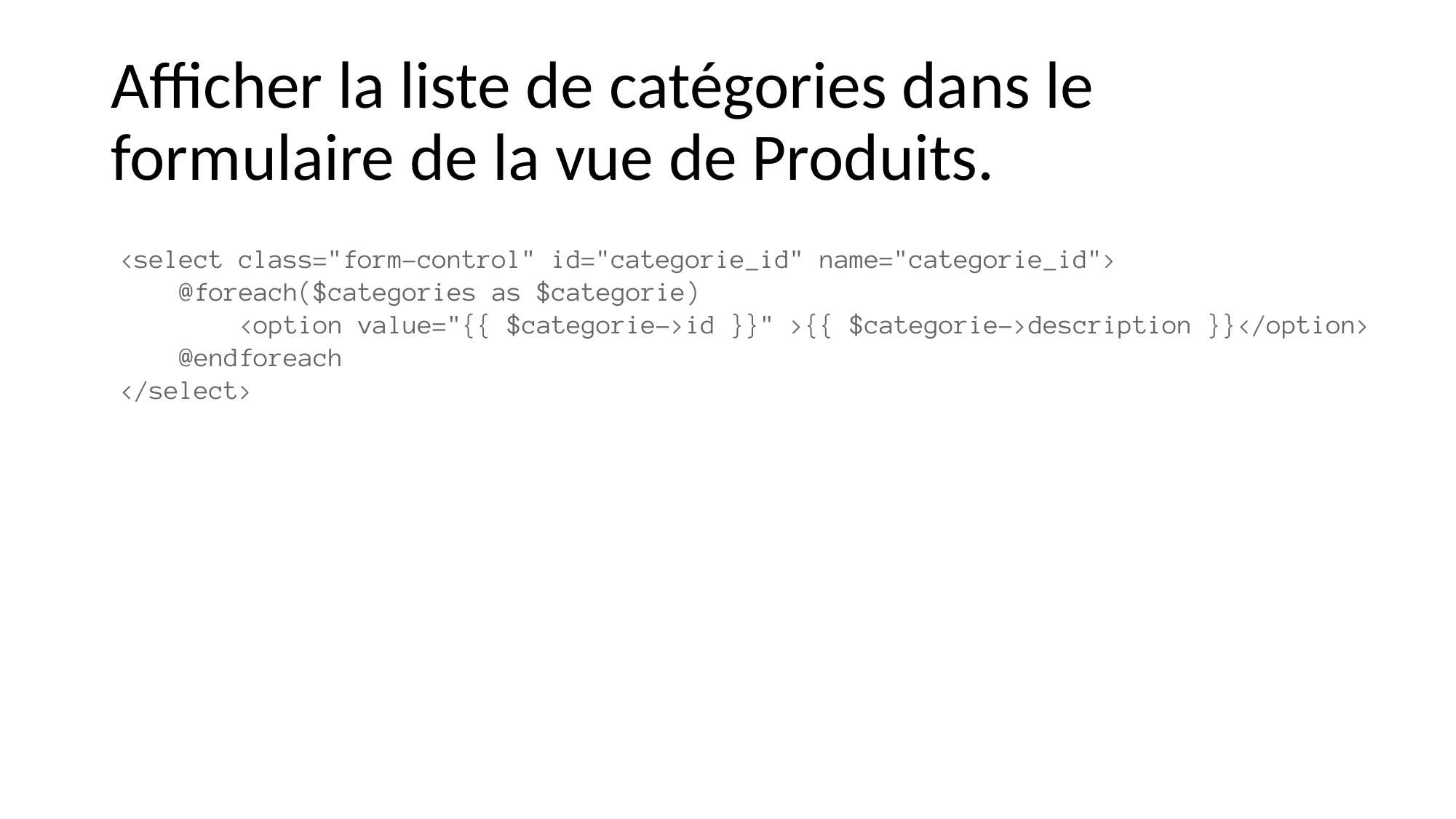

# Afficher la liste de catégories dans le formulaire de la vue de Produits.
<select class="form-control" id="categorie_id" name="categorie_id">
    @foreach($categories as $categorie)
        <option value="{{ $categorie->id }}" >{{ $categorie->description }}</option>
    @endforeach
</select>